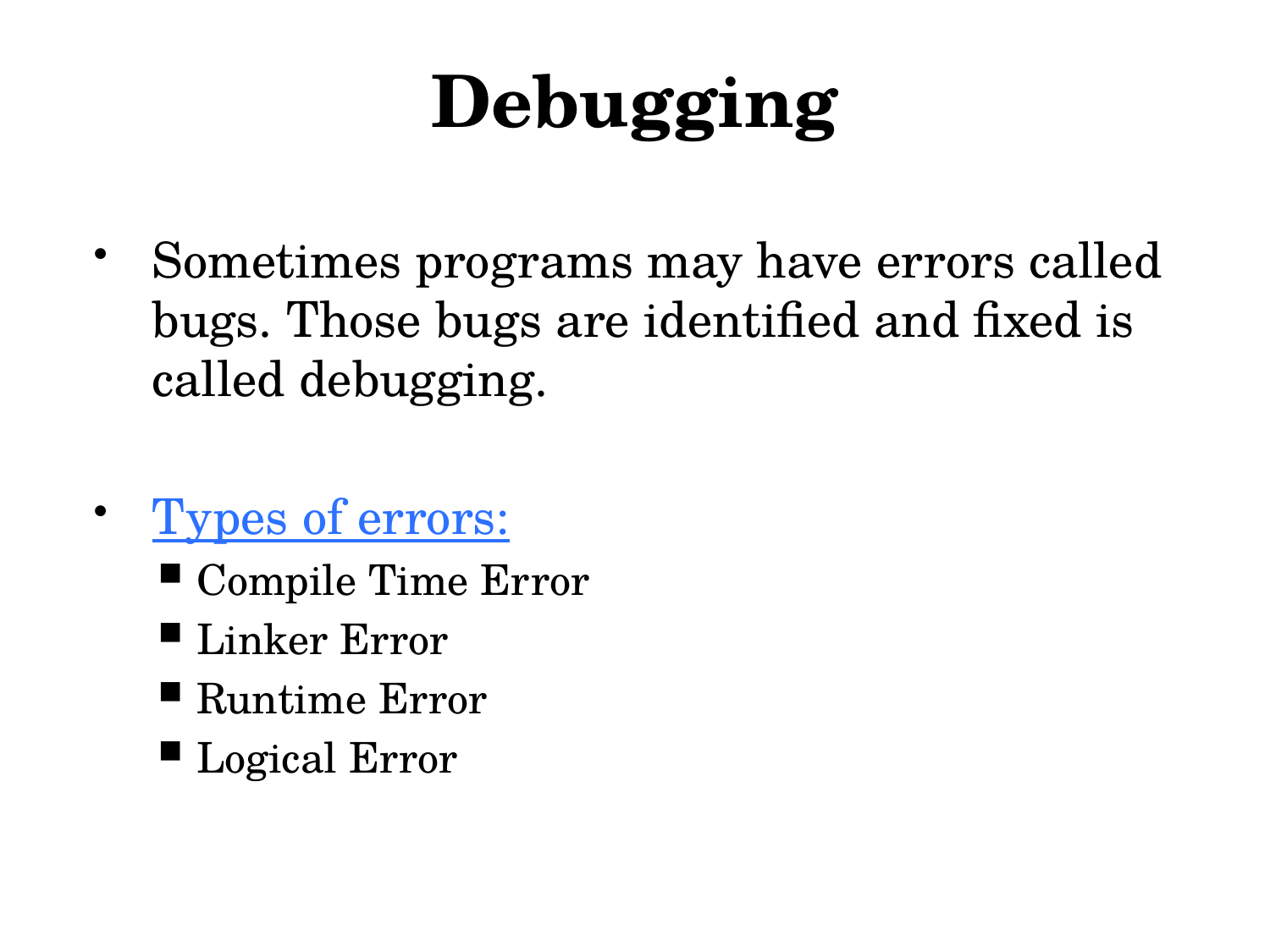

# Debugging
Sometimes programs may have errors called bugs. Those bugs are identified and fixed is called debugging.

Types of errors:
Compile Time Error
Linker Error
Runtime Error
Logical Error